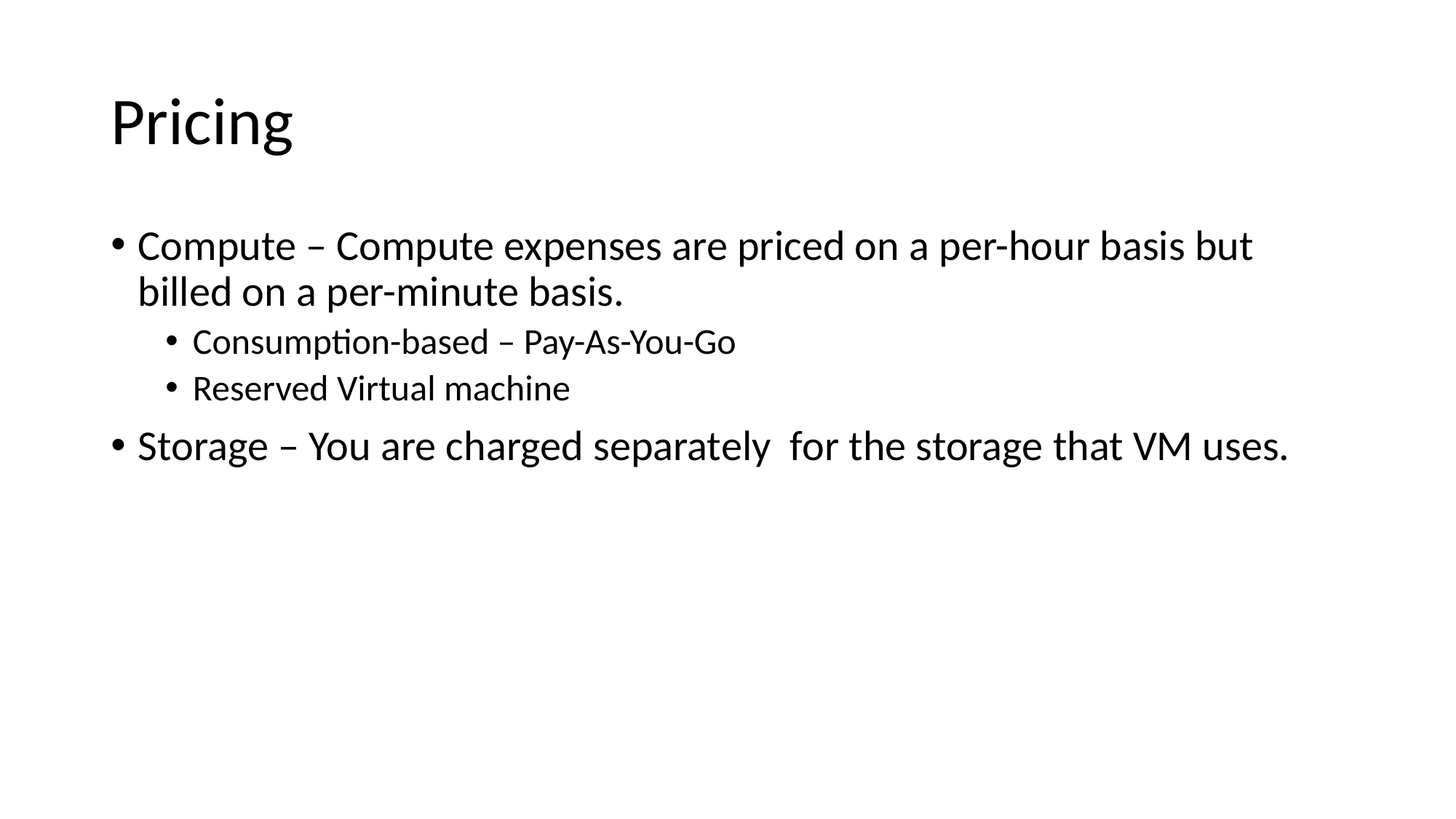

# Pricing
Compute – Compute expenses are priced on a per-hour basis but billed on a per-minute basis.
Consumption-based – Pay-As-You-Go
Reserved Virtual machine
Storage – You are charged separately  for the storage that VM uses.